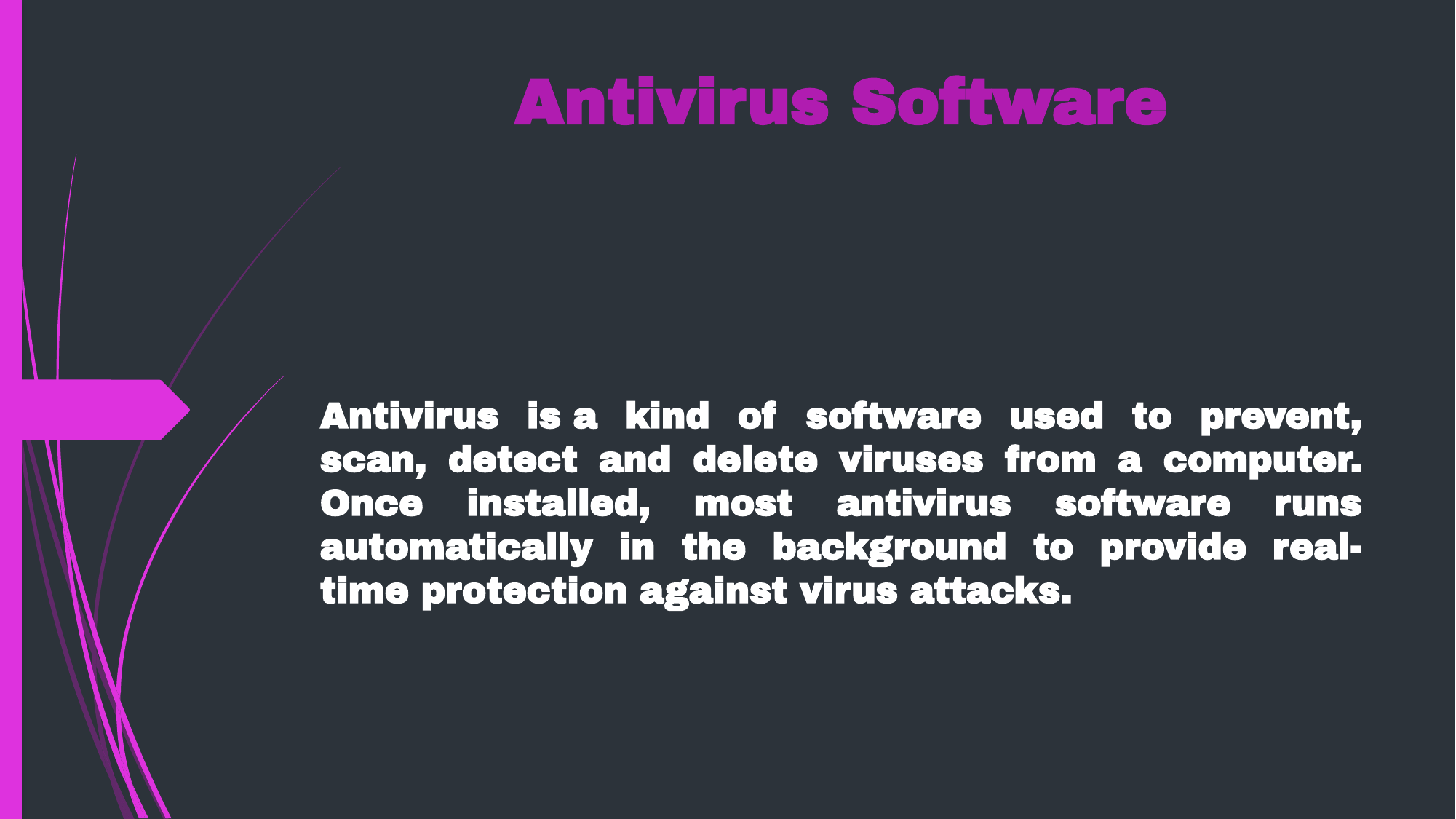

# Antivirus Software
Antivirus is a kind of software used to prevent, scan, detect and delete viruses from a computer. Once installed, most antivirus software runs automatically in the background to provide real-time protection against virus attacks.